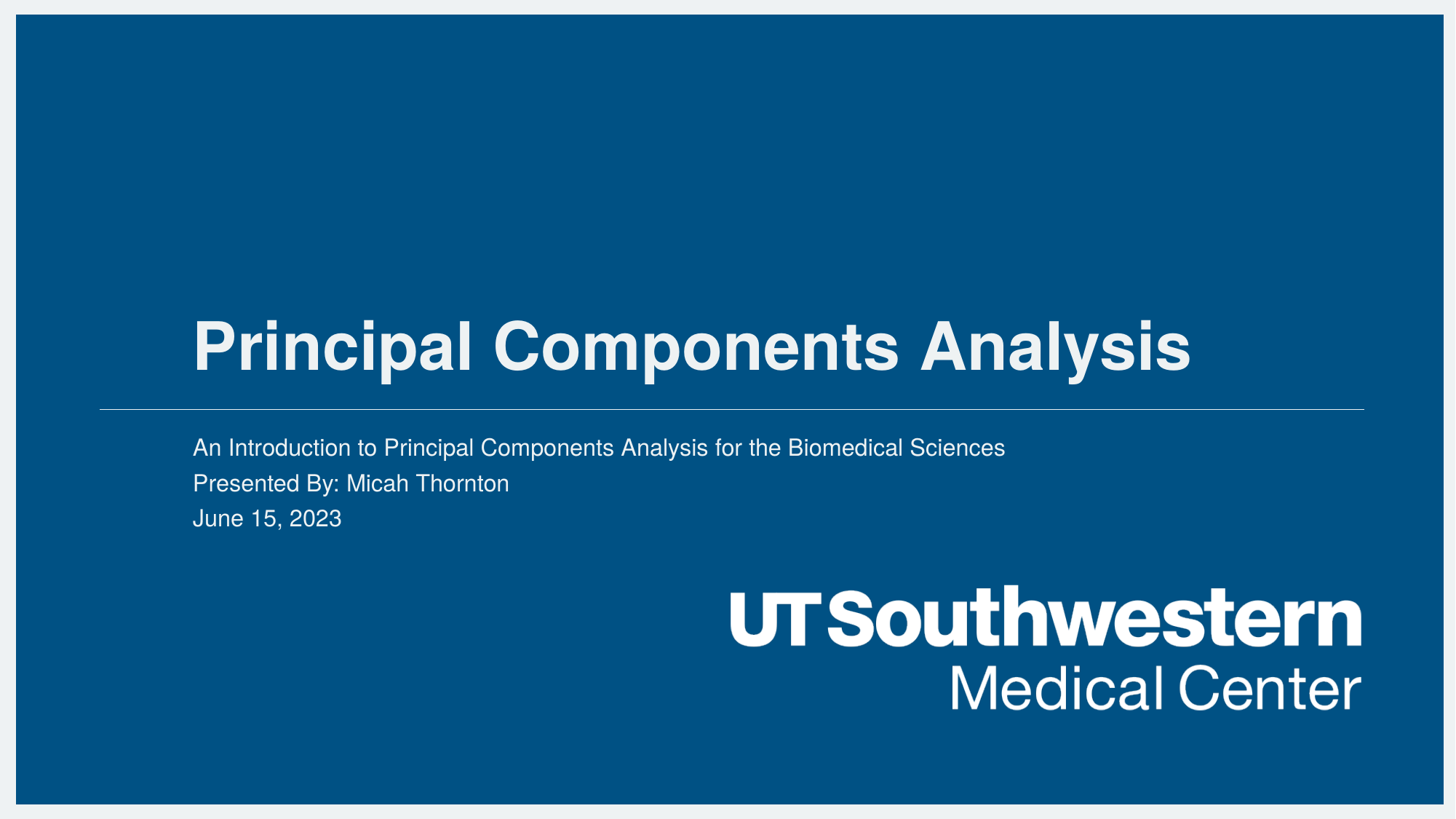

# Principal Components Analysis
An Introduction to Principal Components Analysis for the Biomedical Sciences
Presented By: Micah Thornton
June 15, 2023